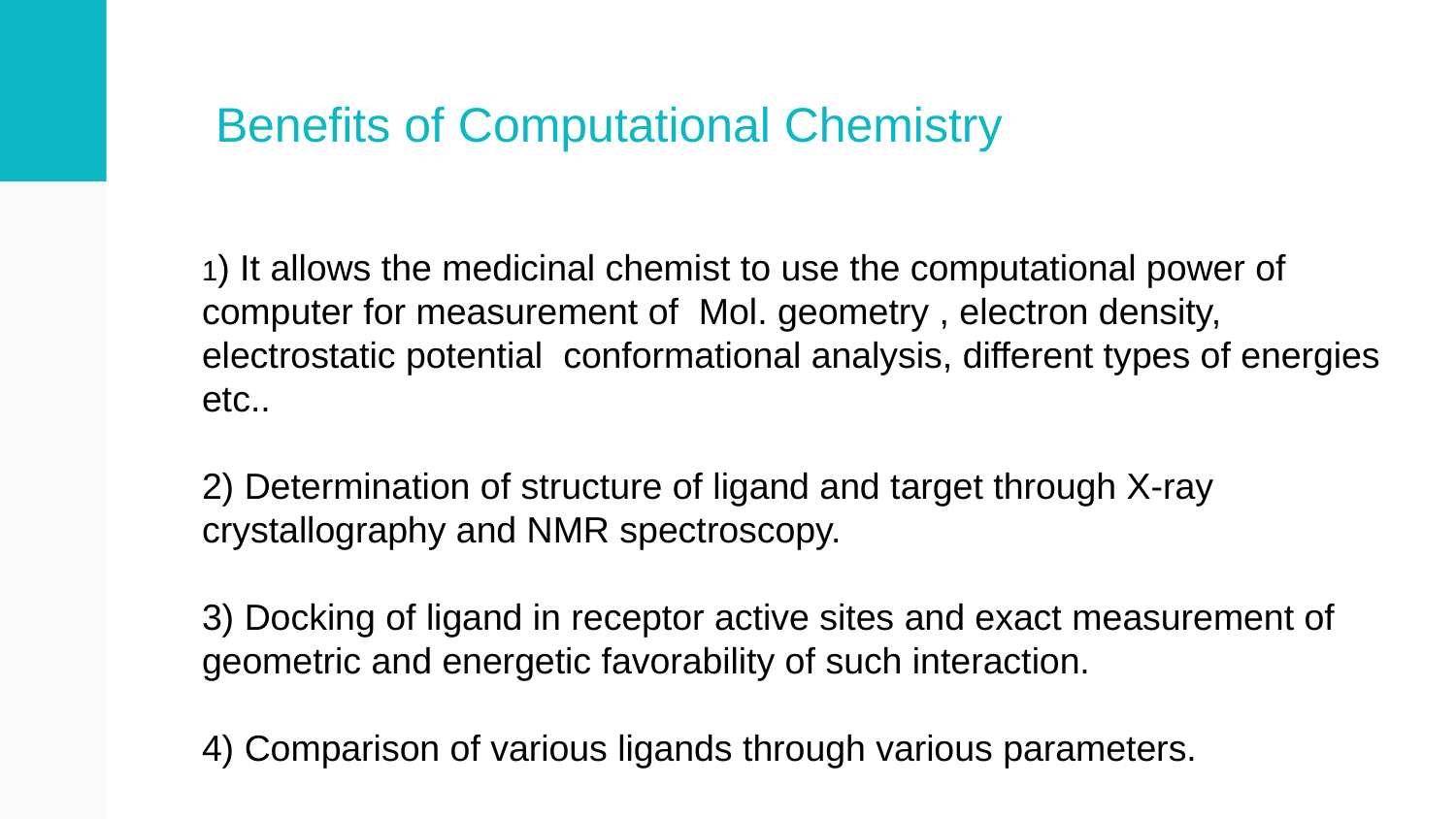

# Benefits of Computational Chemistry
1) It allows the medicinal chemist to use the computational power of computer for measurement of  Mol. geometry , electron density,  electrostatic potential  conformational analysis, different types of energies etc..

2) Determination of structure of ligand and target through X-ray crystallography and NMR spectroscopy.

3) Docking of ligand in receptor active sites and exact measurement of geometric and energetic favorability of such interaction.

4) Comparison of various ligands through various parameters.